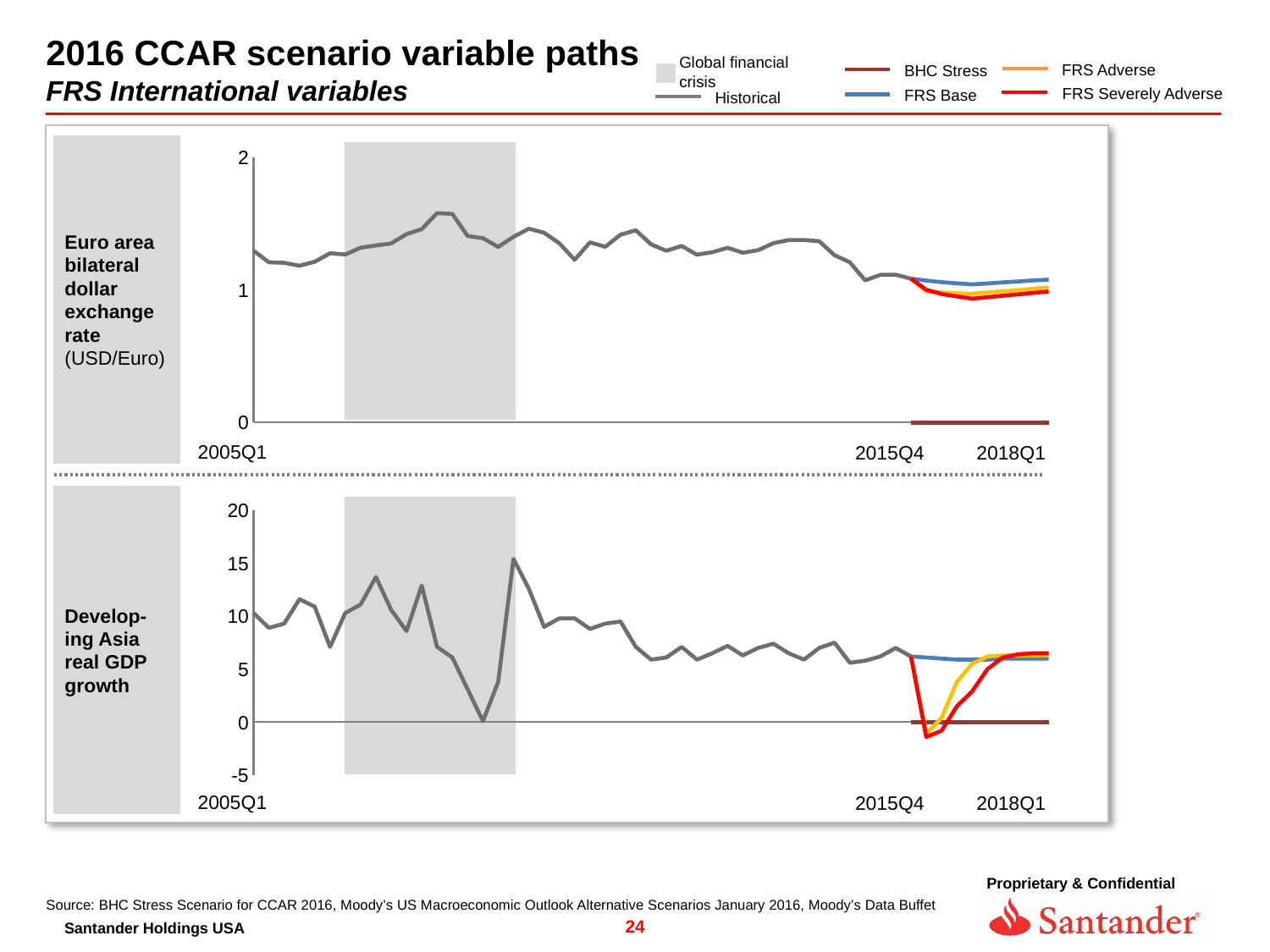

# 2016 CCAR scenario variable paths FRS International variables
FRS Adverse
BHC Stress
Global financial crisis

FRS Severely Adverse
FRS Base
Historical

### Chart

| Category | Historical | BHC Stress | FRB Base | FRB Adverse | FRB Severely Adverse |
|---|---|---|---|---|---|
| 2005Q1 | 1.297 | None | None | None | None |
| 2005Q2 | 1.21 | None | None | None | None |
| 2005Q3 | 1.206 | None | None | None | None |
| 2005Q4 | 1.184 | None | None | None | None |
| 2006Q1 | 1.214 | None | None | None | None |
| 2006Q2 | 1.278 | None | None | None | None |
| 2006Q3 | 1.269 | None | None | None | None |
| 2006Q4 | 1.32 | None | None | None | None |
| 2007Q1 | 1.337 | None | None | None | None |
| 2007Q2 | 1.352 | None | None | None | None |
| 2007Q3 | 1.422 | None | None | None | None |
| 2007Q4 | 1.46 | None | None | None | None |
| 2008Q1 | 1.581 | None | None | None | None |
| 2008Q2 | 1.575 | None | None | None | None |
| 2008Q3 | 1.408 | None | None | None | None |
| 2008Q4 | 1.392 | None | None | None | None |
| 2009Q1 | 1.326 | None | None | None | None |
| 2009Q2 | 1.402 | None | None | None | None |
| 2009Q3 | 1.463 | None | None | None | None |
| 2009Q4 | 1.433 | None | None | None | None |
| 2010Q1 | 1.353 | None | None | None | None |
| 2010Q2 | 1.229 | None | None | None | None |
| 2010Q3 | 1.36 | None | None | None | None |
| 2010Q4 | 1.327 | None | None | None | None |
| 2011Q1 | 1.418 | None | None | None | None |
| 2011Q2 | 1.452 | None | None | None | None |
| 2011Q3 | 1.345 | None | None | None | None |
| 2011Q4 | 1.297 | None | None | None | None |
| 2012Q1 | 1.333 | None | None | None | None |
| 2012Q2 | 1.267 | None | None | None | None |
| 2012Q3 | 1.286 | None | None | None | None |
| 2012Q4 | 1.319 | None | None | None | None |
| 2013Q1 | 1.282 | None | None | None | None |
| 2013Q2 | 1.301 | None | None | None | None |
| 2013Q3 | 1.354 | None | None | None | None |
| 2013Q4 | 1.378 | None | None | None | None |
| 2014Q1 | 1.378 | None | None | None | None |
| 2014Q2 | 1.369 | None | None | None | None |
| 2014Q3 | 1.263 | None | None | None | None |
| 2014Q4 | 1.21 | None | None | None | None |
| 2015Q1 | 1.074 | None | None | None | None |
| 2015Q2 | 1.115 | None | None | None | None |
| 2015Q3 | 1.116 | None | None | None | None |
| 2015Q4 | 1.086 | None | 1.086 | 1.086 | 1.086 |
| 2016Q1 | None | None | 1.072 | 0.991 | 1.002 |
| 2016Q2 | None | None | 1.06 | 0.982 | 0.97 |
| 2016Q3 | None | None | 1.051 | 0.976 | 0.952 |
| 2016Q4 | None | None | 1.043 | 0.972 | 0.935 |
| 2017Q1 | None | None | 1.05 | 0.981 | 0.946 |
| 2017Q2 | None | None | 1.058 | 0.991 | 0.957 |
| 2017Q3 | None | None | 1.065 | 1.0 | 0.968 |
| 2017Q4 | None | None | 1.073 | 1.01 | 0.979 |
| 2018Q1 | None | None | 1.079 | 1.019 | 0.989 |
Euro area bilateral dollar exchange rate (USD/Euro)

2005Q1
2015Q4
2018Q1
Develop-ing Asia real GDP growth

2005Q1
2015Q4
2018Q1

### Chart

| Category | Historical | BHC Stress | FRB Base | FRB Adverse | FRB Severely Adverse |
|---|---|---|---|---|---|
| 2005Q1 | 10.3 | None | None | None | None |
| 2005Q2 | 8.9 | None | None | None | None |
| 2005Q3 | 9.3 | None | None | None | None |
| 2005Q4 | 11.6 | None | None | None | None |
| 2006Q1 | 10.9 | None | None | None | None |
| 2006Q2 | 7.1 | None | None | None | None |
| 2006Q3 | 10.3 | None | None | None | None |
| 2006Q4 | 11.1 | None | None | None | None |
| 2007Q1 | 13.7 | None | None | None | None |
| 2007Q2 | 10.6 | None | None | None | None |
| 2007Q3 | 8.6 | None | None | None | None |
| 2007Q4 | 12.9 | None | None | None | None |
| 2008Q1 | 7.1 | None | None | None | None |
| 2008Q2 | 6.1 | None | None | None | None |
| 2008Q3 | 3.1 | None | None | None | None |
| 2008Q4 | 0.1 | None | None | None | None |
| 2009Q1 | 3.8 | None | None | None | None |
| 2009Q2 | 15.4 | None | None | None | None |
| 2009Q3 | 12.6 | None | None | None | None |
| 2009Q4 | 9.0 | None | None | None | None |
| 2010Q1 | 9.8 | None | None | None | None |
| 2010Q2 | 9.8 | None | None | None | None |
| 2010Q3 | 8.8 | None | None | None | None |
| 2010Q4 | 9.3 | None | None | None | None |
| 2011Q1 | 9.5 | None | None | None | None |
| 2011Q2 | 7.1 | None | None | None | None |
| 2011Q3 | 5.9 | None | None | None | None |
| 2011Q4 | 6.1 | None | None | None | None |
| 2012Q1 | 7.1 | None | None | None | None |
| 2012Q2 | 5.9 | None | None | None | None |
| 2012Q3 | 6.5 | None | None | None | None |
| 2012Q4 | 7.2 | None | None | None | None |
| 2013Q1 | 6.3 | None | None | None | None |
| 2013Q2 | 7.0 | None | None | None | None |
| 2013Q3 | 7.4 | None | None | None | None |
| 2013Q4 | 6.5 | None | None | None | None |
| 2014Q1 | 5.9 | None | None | None | None |
| 2014Q2 | 7.0 | None | None | None | None |
| 2014Q3 | 7.5 | None | None | None | None |
| 2014Q4 | 5.6 | None | None | None | None |
| 2015Q1 | 5.8 | None | None | None | None |
| 2015Q2 | 6.2 | None | None | None | None |
| 2015Q3 | 7.0 | None | None | None | None |
| 2015Q4 | 6.2 | None | 6.2 | 6.2 | 6.2 |
| 2016Q1 | None | None | 6.1 | -1.1 | -1.4 |
| 2016Q2 | None | None | 6.0 | 0.4 | -0.8 |
| 2016Q3 | None | None | 5.9 | 3.8 | 1.5 |
| 2016Q4 | None | None | 5.9 | 5.5 | 2.9 |
| 2017Q1 | None | None | 5.9 | 6.2 | 5.0 |
| 2017Q2 | None | None | 6.0 | 6.3 | 6.1 |
| 2017Q3 | None | None | 6.0 | 6.3 | 6.4 |
| 2017Q4 | None | None | 6.0 | 6.3 | 6.5 |
| 2018Q1 | None | None | 6.0 | 6.3 | 6.5 |
Source: BHC Stress Scenario for CCAR 2016, Moody’s US Macroeconomic Outlook Alternative Scenarios January 2016, Moody’s Data Buffet